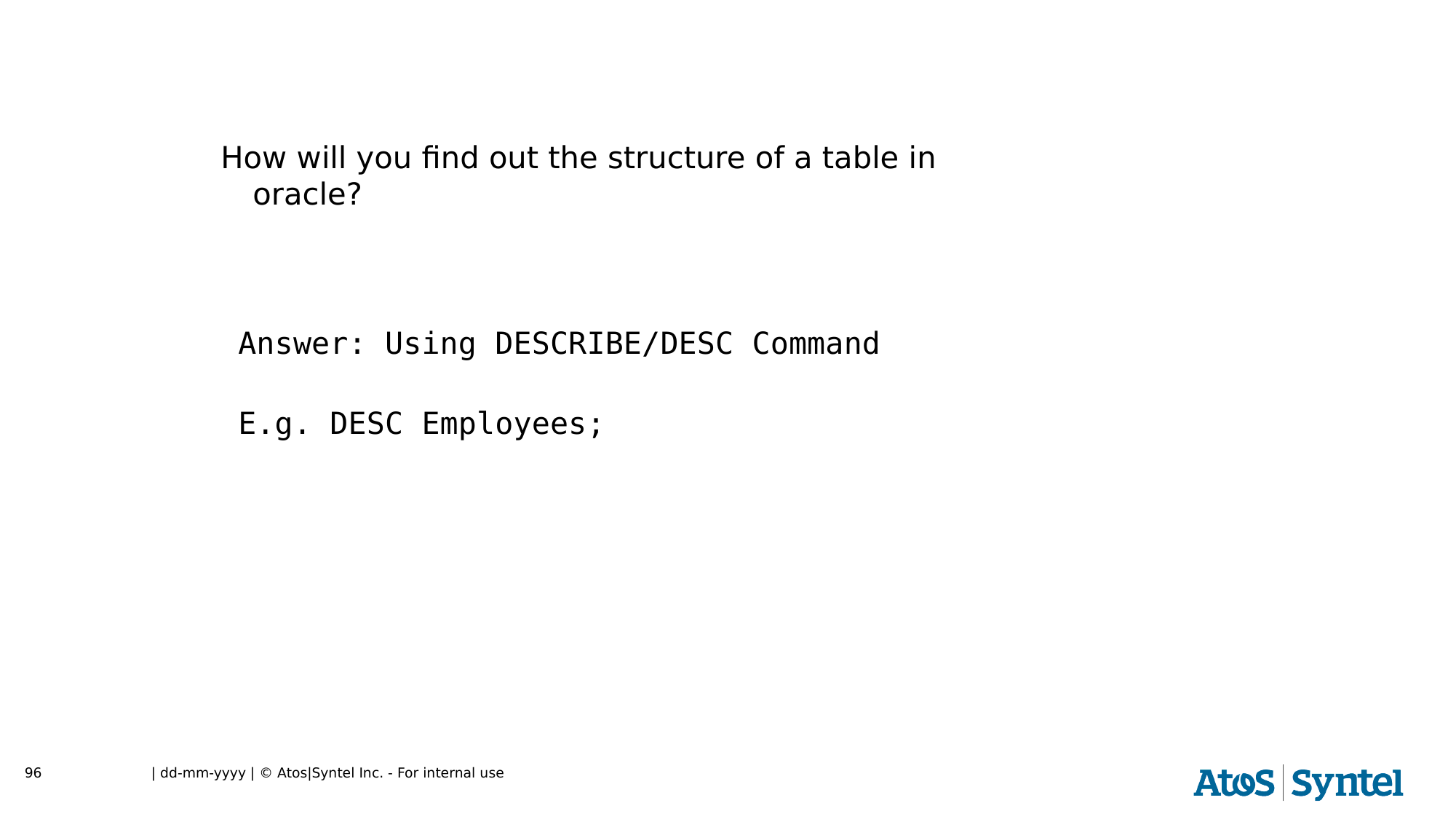

#
How will you find out the structure of a table in oracle?

Answer: Using DESCRIBE/DESC Command

E.g. DESC Employees;